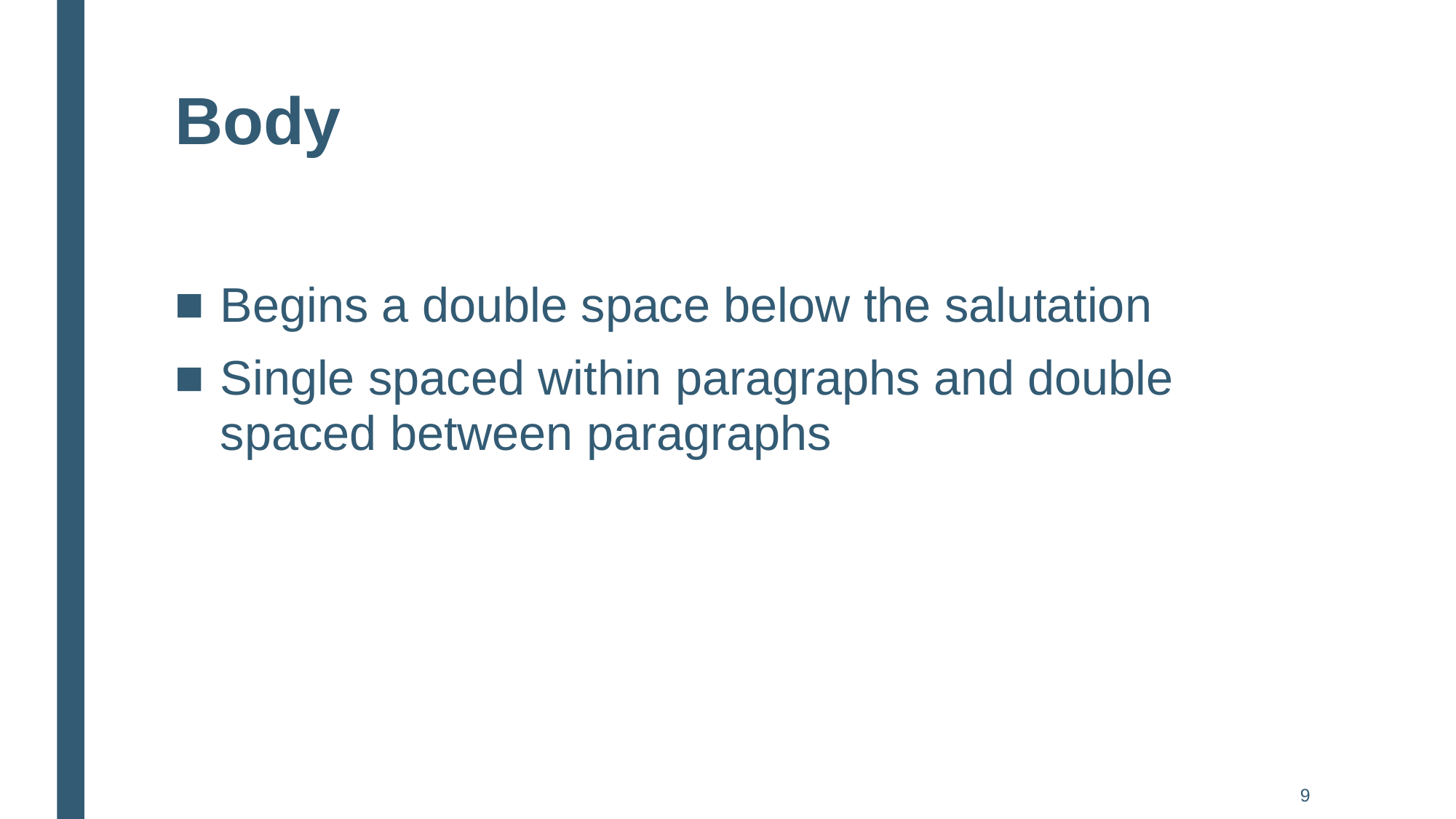

# Body
Begins a double space below the salutation
Single spaced within paragraphs and double spaced between paragraphs
9